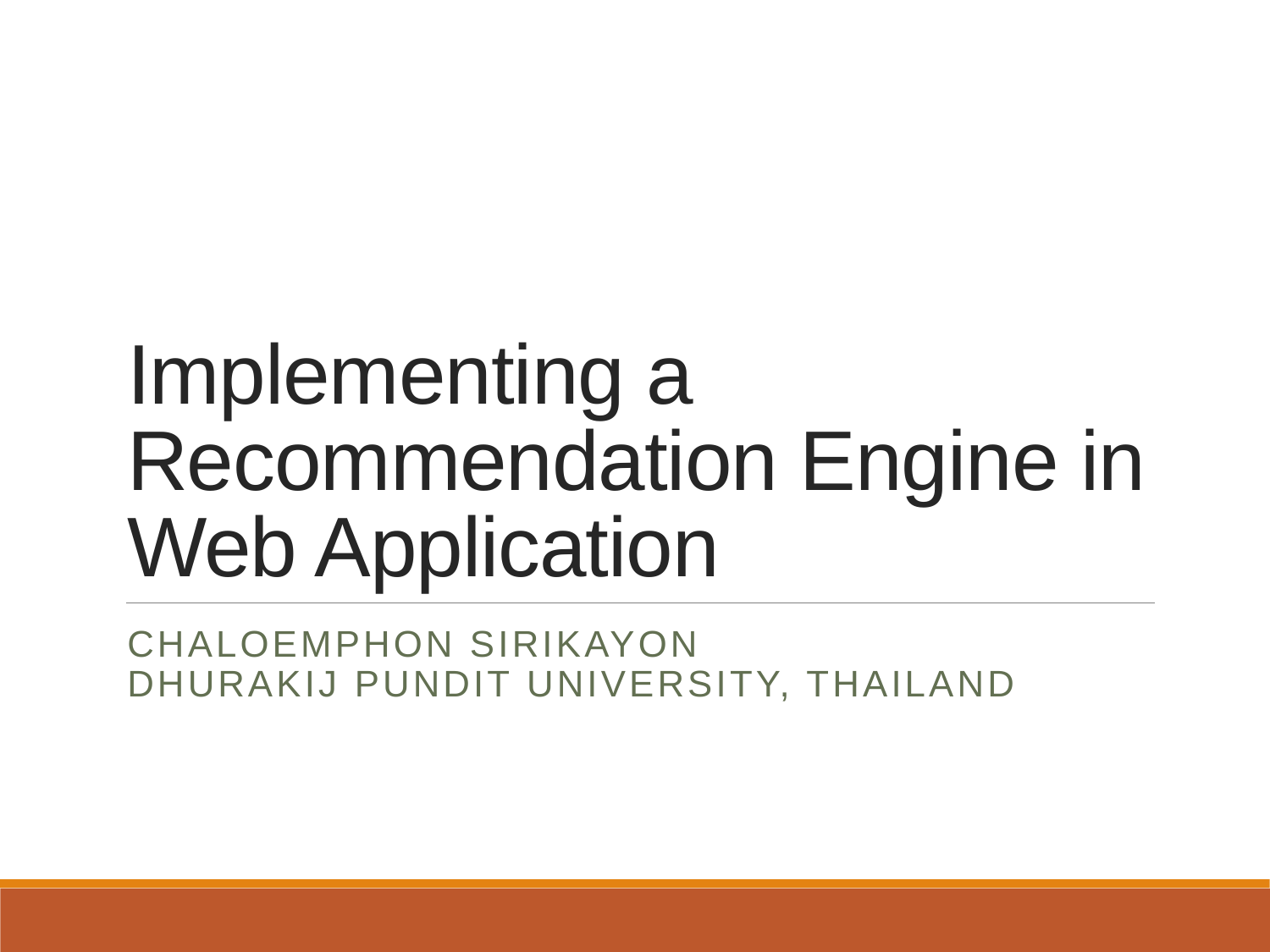

# Implementing a Recommendation Engine in Web Application
Chaloemphon Sirikayon
Dhurakij Pundit University, Thailand